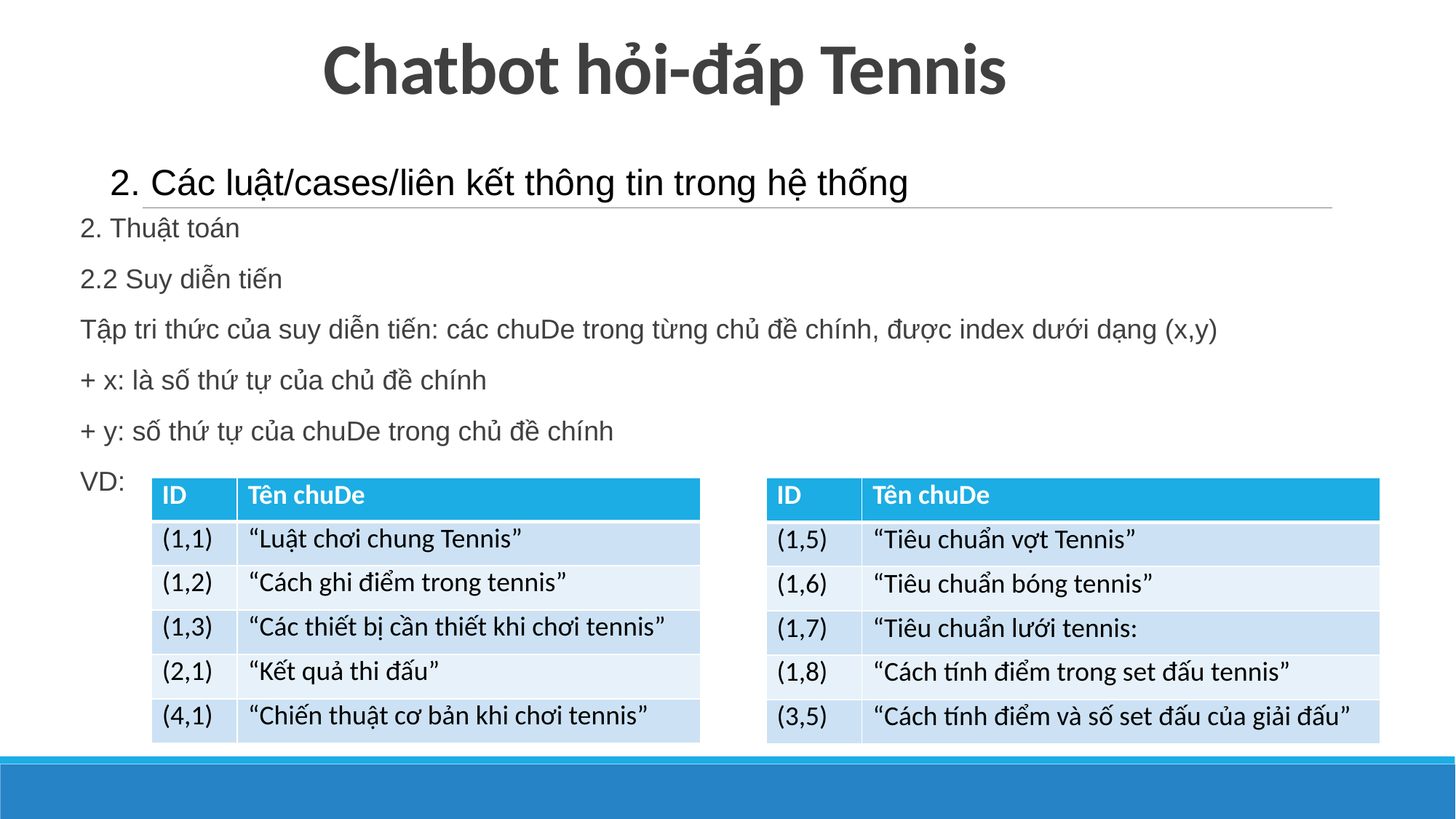

# Chatbot hỏi-đáp Tennis
2. Các luật/cases/liên kết thông tin trong hệ thống

2. Thuật toán
2.2 Suy diễn tiến
Tập tri thức của suy diễn tiến: các chuDe trong từng chủ đề chính, được index dưới dạng (x,y)
+ x: là số thứ tự của chủ đề chính
+ y: số thứ tự của chuDe trong chủ đề chính
VD:

| ID | Tên chuDe |
| --- | --- |
| (1,1) | “Luật chơi chung Tennis” |
| (1,2) | “Cách ghi điểm trong tennis” |
| (1,3) | “Các thiết bị cần thiết khi chơi tennis” |
| (2,1) | “Kết quả thi đấu” |
| (4,1) | “Chiến thuật cơ bản khi chơi tennis” |
| ID | Tên chuDe |
| --- | --- |
| (1,5) | “Tiêu chuẩn vợt Tennis” |
| (1,6) | “Tiêu chuẩn bóng tennis” |
| (1,7) | “Tiêu chuẩn lưới tennis: |
| (1,8) | “Cách tính điểm trong set đấu tennis” |
| (3,5) | “Cách tính điểm và số set đấu của giải đấu” |